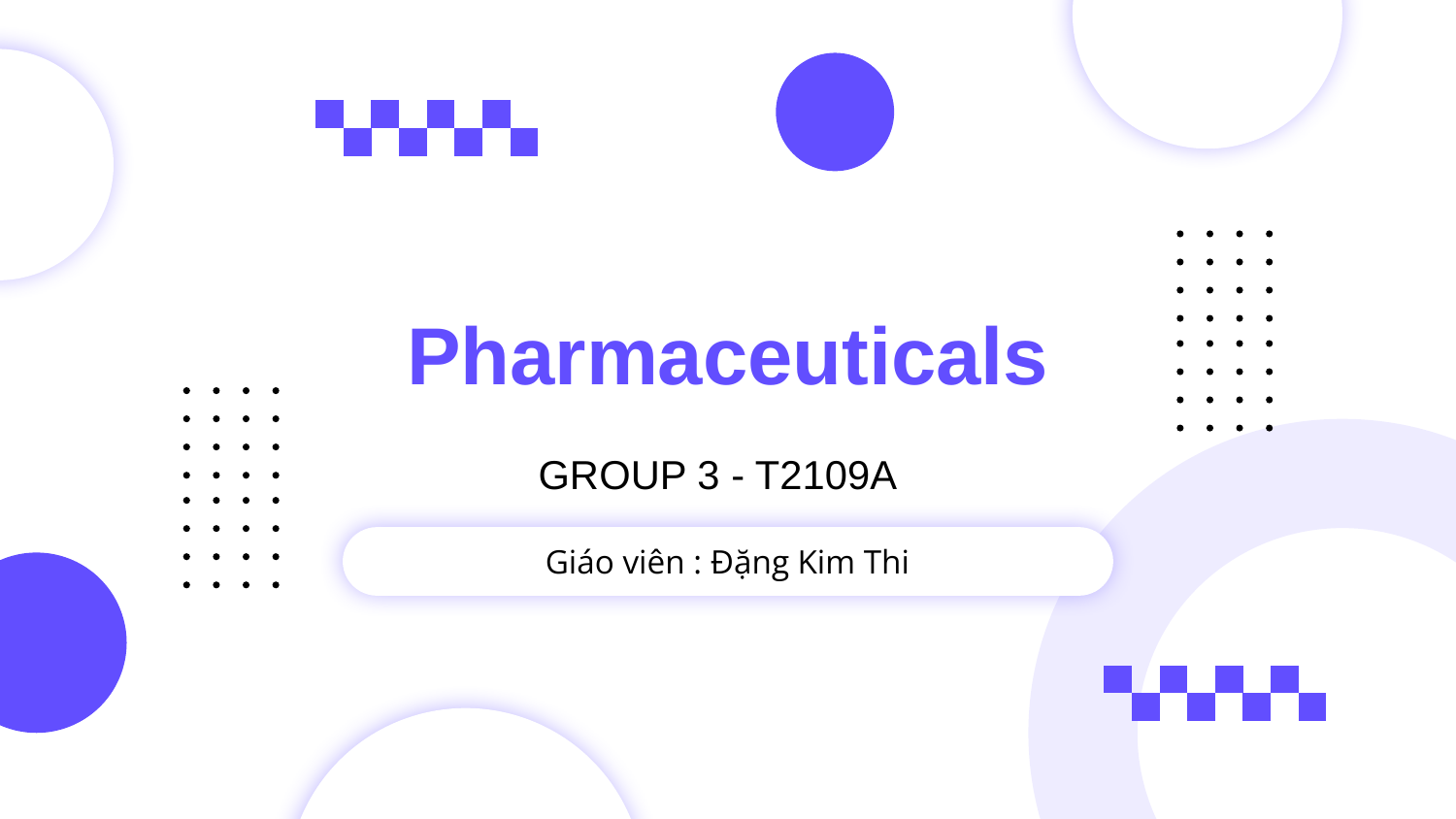

# Pharmaceuticals

GROUP 3 - T2109A

Giáo viên : Đặng Kim Thi